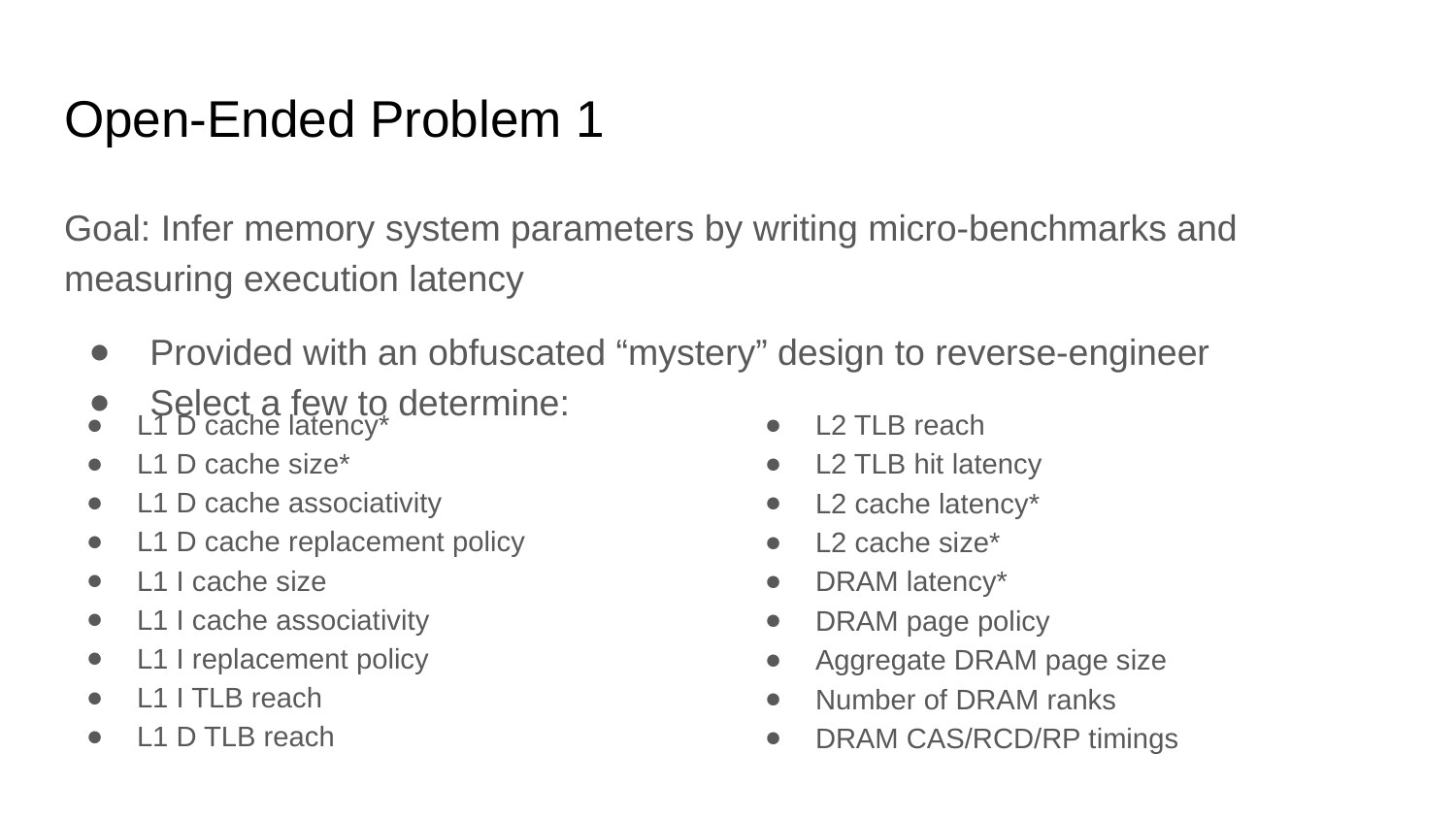

# Open-Ended Problem 1
Goal: Infer memory system parameters by writing micro-benchmarks and measuring execution latency
Provided with an obfuscated “mystery” design to reverse-engineer
Select a few to determine:

L1 D cache latency*
L1 D cache size*
L1 D cache associativity
L1 D cache replacement policy
L1 I cache size
L1 I cache associativity
L1 I replacement policy
L1 I TLB reach
L1 D TLB reach
L2 TLB reach
L2 TLB hit latency
L2 cache latency*
L2 cache size*
DRAM latency*
DRAM page policy
Aggregate DRAM page size
Number of DRAM ranks
DRAM CAS/RCD/RP timings